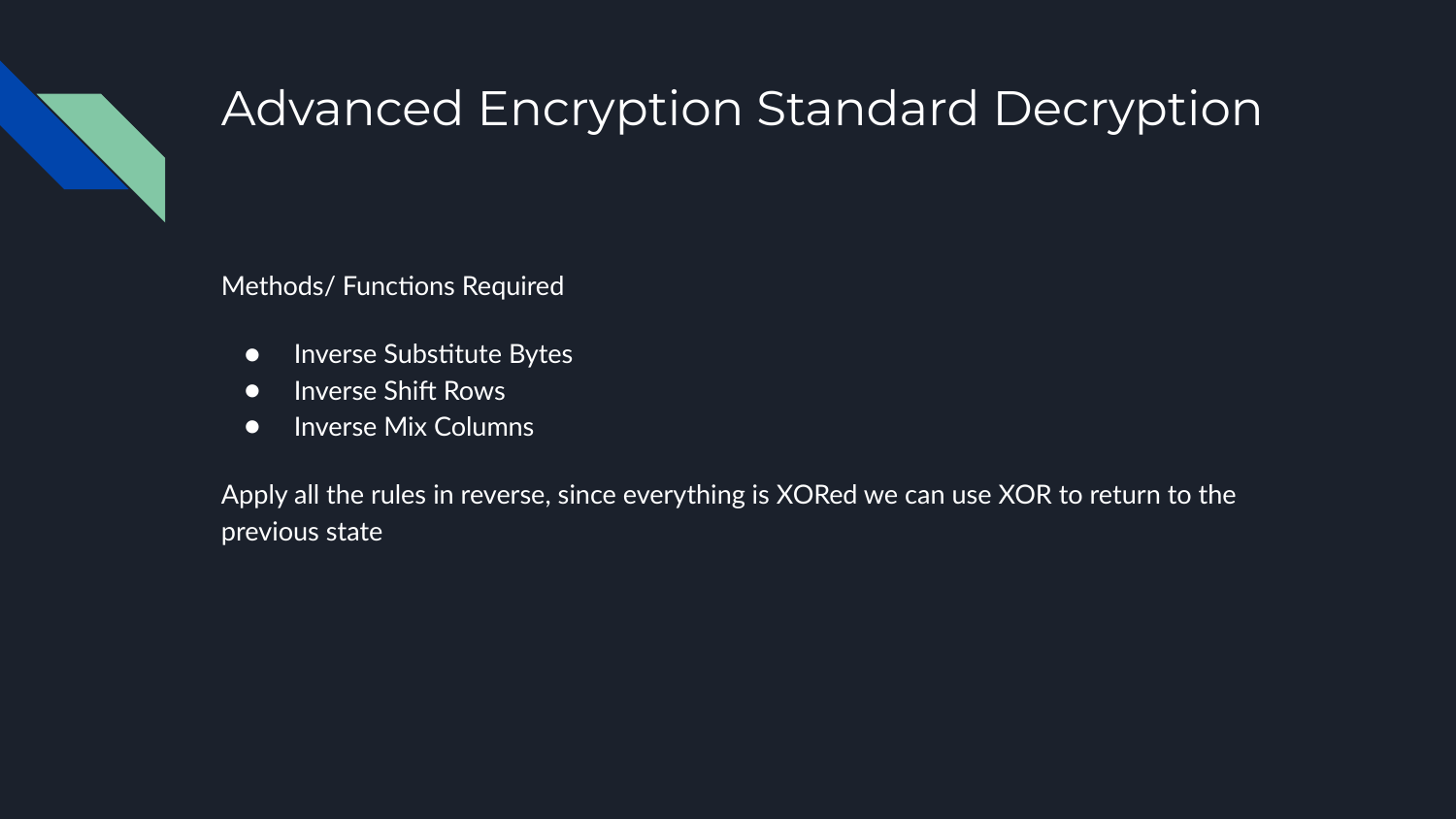

# Advanced Encryption Standard Decryption
Methods/ Functions Required
Inverse Substitute Bytes
Inverse Shift Rows
Inverse Mix Columns
Apply all the rules in reverse, since everything is XORed we can use XOR to return to the previous state